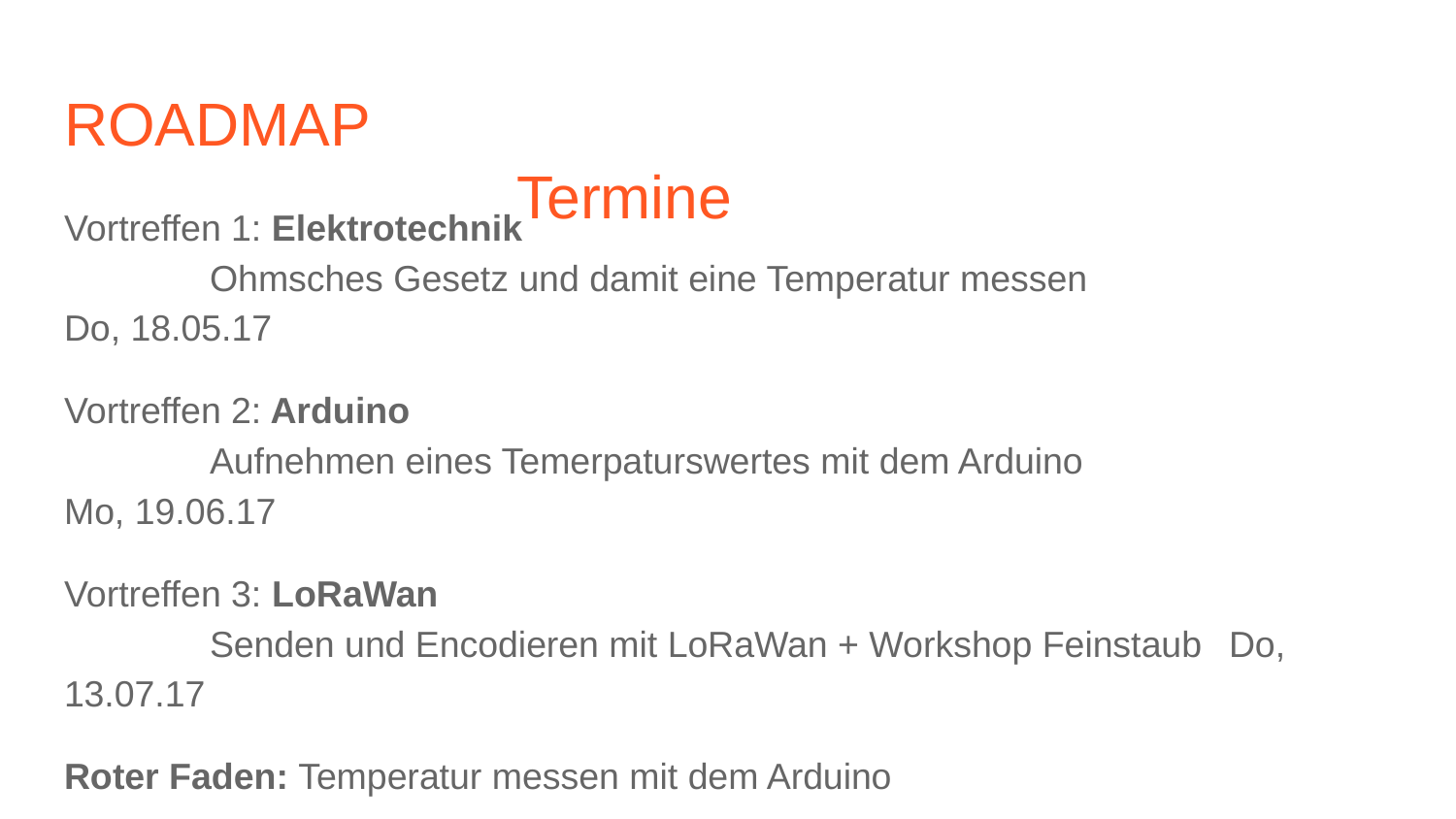

# ROADMAP										 Termine
Vortreffen 1: Elektrotechnik
	Ohmsches Gesetz und damit eine Temperatur messen 		Do, 18.05.17
Vortreffen 2: Arduino
	Aufnehmen eines Temerpaturswertes mit dem Arduino			Mo, 19.06.17
Vortreffen 3: LoRaWan
	Senden und Encodieren mit LoRaWan + Workshop Feinstaub	Do, 13.07.17
Roter Faden: Temperatur messen mit dem Arduino